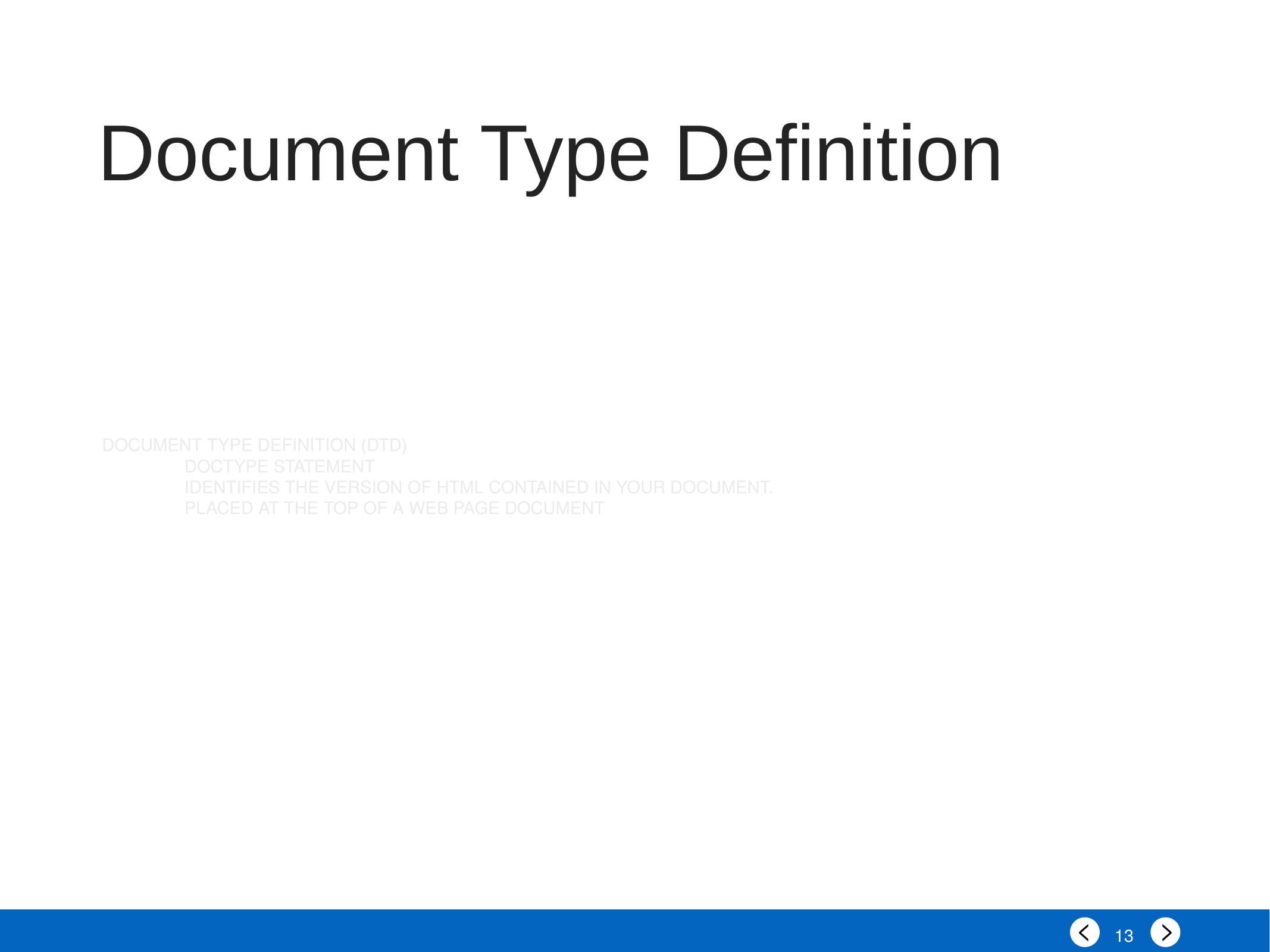

Document Type Definition
Document Type Definition (DTD)
doctype statement
identifies the version of HTML contained in your document.
placed at the top of a web page document
13